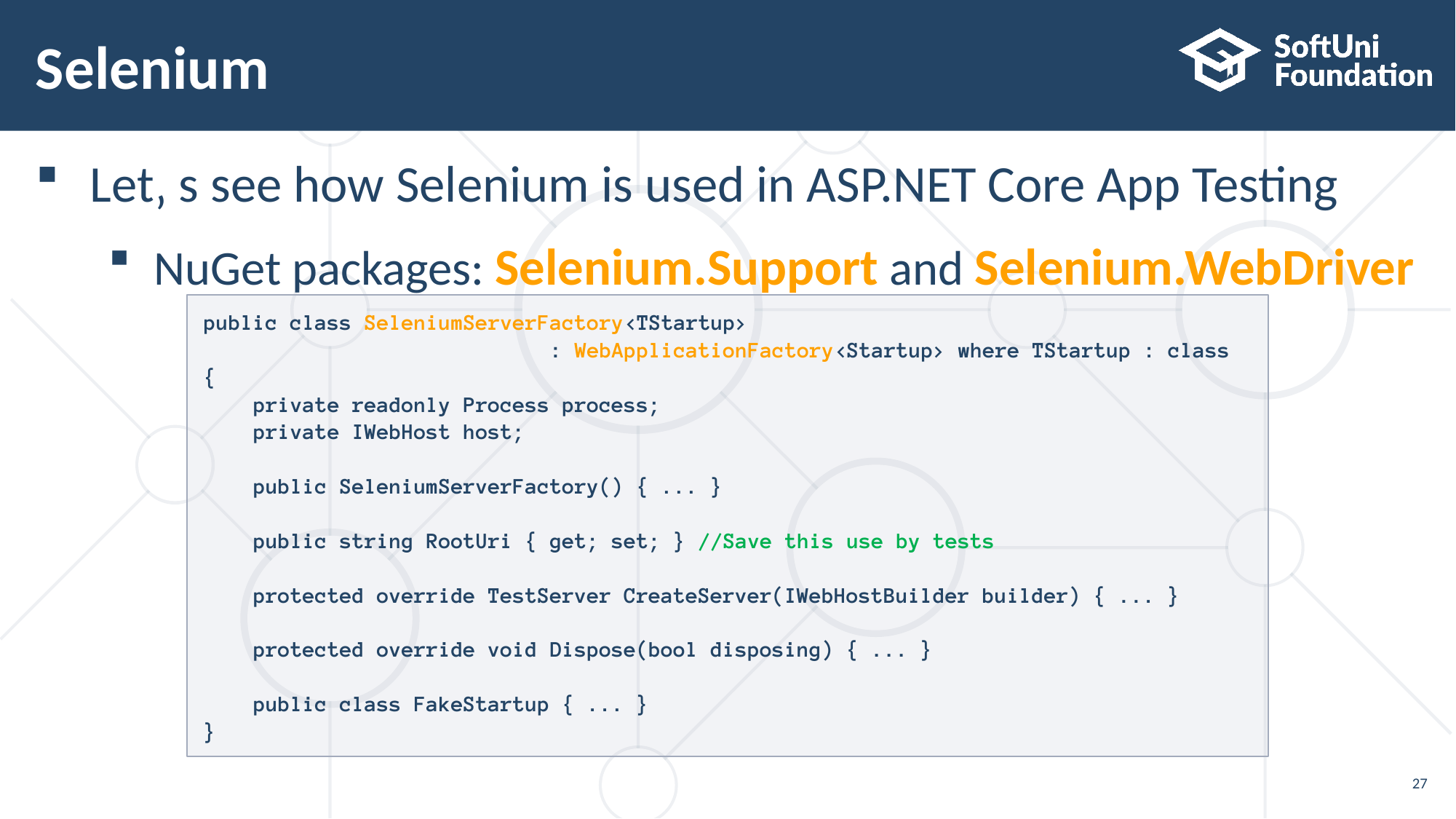

# Selenium
Let‚ s see how Selenium is used in ASP.NET Core App Testing
NuGet packages: Selenium.Support and Selenium.WebDriver

public class SeleniumServerFactory<TStartup>
                            : WebApplicationFactory<Startup> where TStartup : class
{
    private readonly Process process;
    private IWebHost host;

    public SeleniumServerFactory() { ... }

    public string RootUri { get; set; } //Save this use by tests

    protected override TestServer CreateServer(IWebHostBuilder builder) { ... }

    protected override void Dispose(bool disposing) { ... }

    public class FakeStartup { ... }
}
27